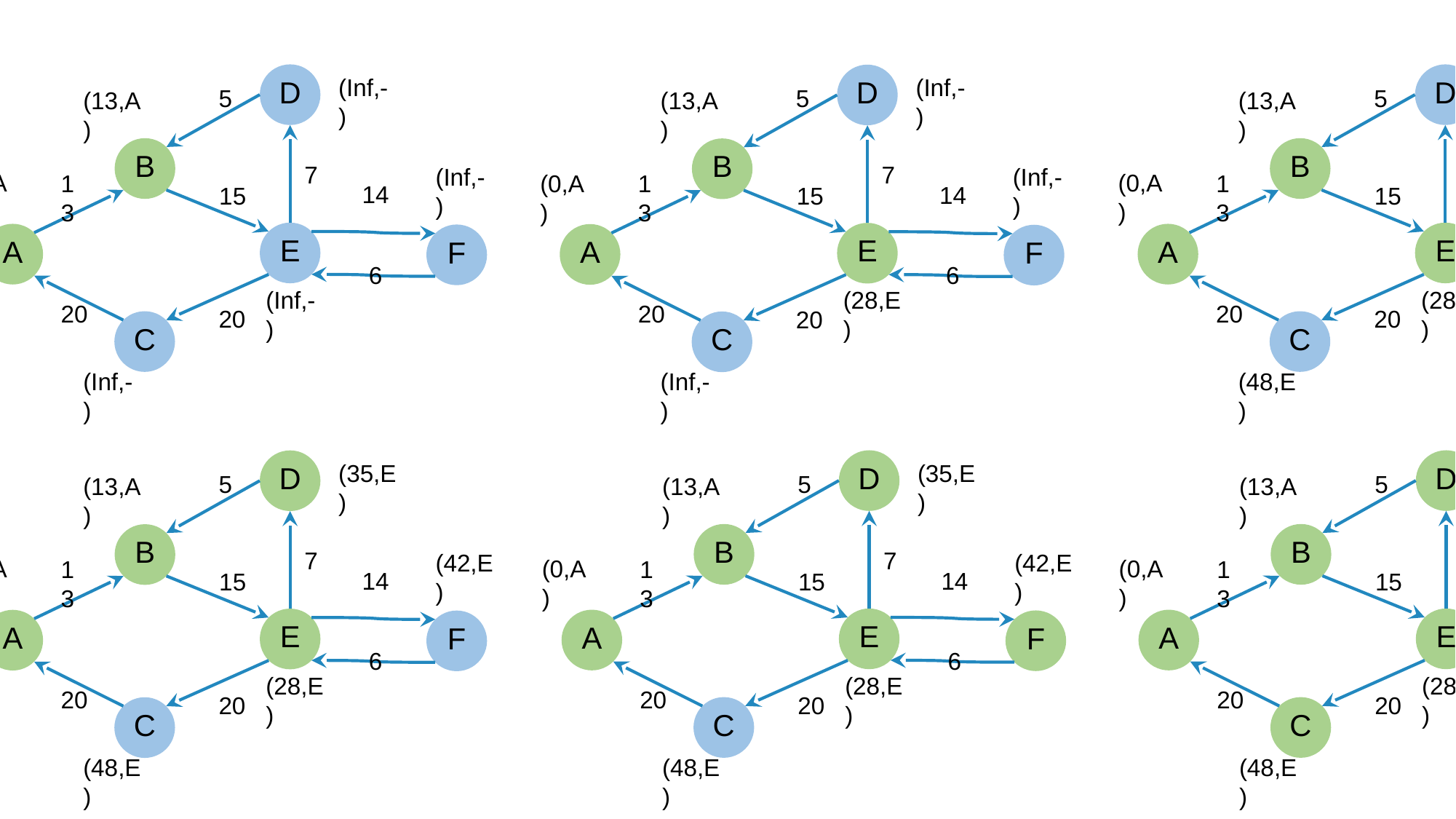

D
5
(Inf,-)
(13,A)
B
7
15
(Inf,-)
13
(0,A)
E
A
F
20
(Inf,-)
20
C
(Inf,-)
14
6
D
5
(35,E)
(13,A)
B
7
(42,E)
15
13
(0,A)
E
A
F
20
(28,E)
20
C
(48,E)
14
6
D
5
(Inf,-)
(13,A)
B
7
15
(Inf,-)
13
(0,A)
E
A
F
20
(28,E)
20
C
(Inf,-)
14
6
D
5
(35,E)
(13,A)
B
7
(42,E)
15
13
(0,A)
E
A
F
20
(28,E)
20
C
(48,E)
14
6
D
5
(35,E)
(13,A)
B
7
(42,E)
15
13
(0,A)
E
A
F
20
(28,E)
20
C
(48,E)
14
6
D
5
(35,E)
(13,A)
B
7
(42,E)
15
13
(0,A)
E
A
F
20
(28,E)
20
C
(48,E)
14
6